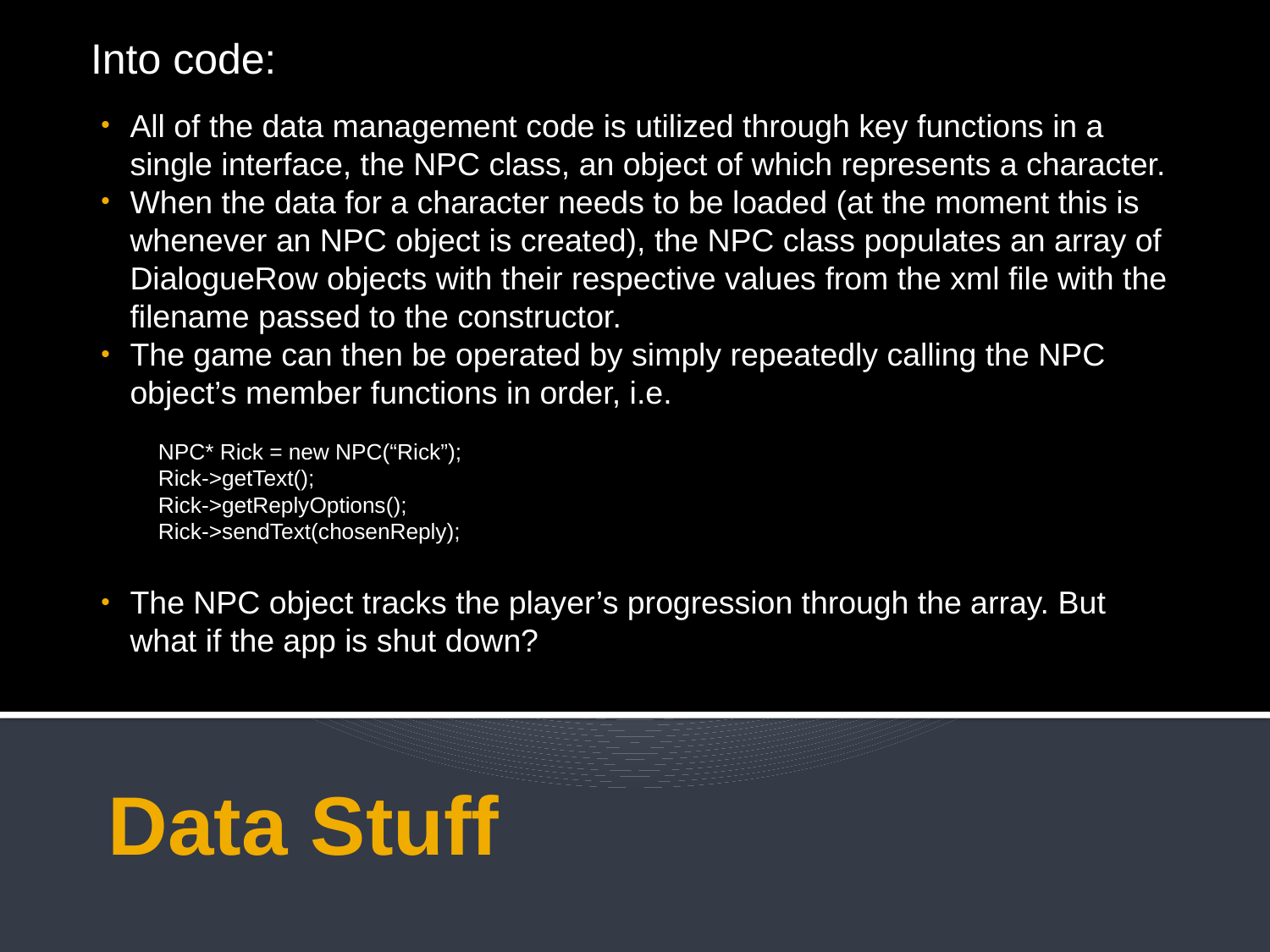

Into code:
All of the data management code is utilized through key functions in a single interface, the NPC class, an object of which represents a character.
When the data for a character needs to be loaded (at the moment this is whenever an NPC object is created), the NPC class populates an array of DialogueRow objects with their respective values from the xml file with the filename passed to the constructor.
The game can then be operated by simply repeatedly calling the NPC object’s member functions in order, i.e.

NPC* Rick = new NPC(“Rick”);
Rick->getText();
Rick->getReplyOptions();
Rick->sendText(chosenReply);

The NPC object tracks the player’s progression through the array. But what if the app is shut down?
# Data Stuff